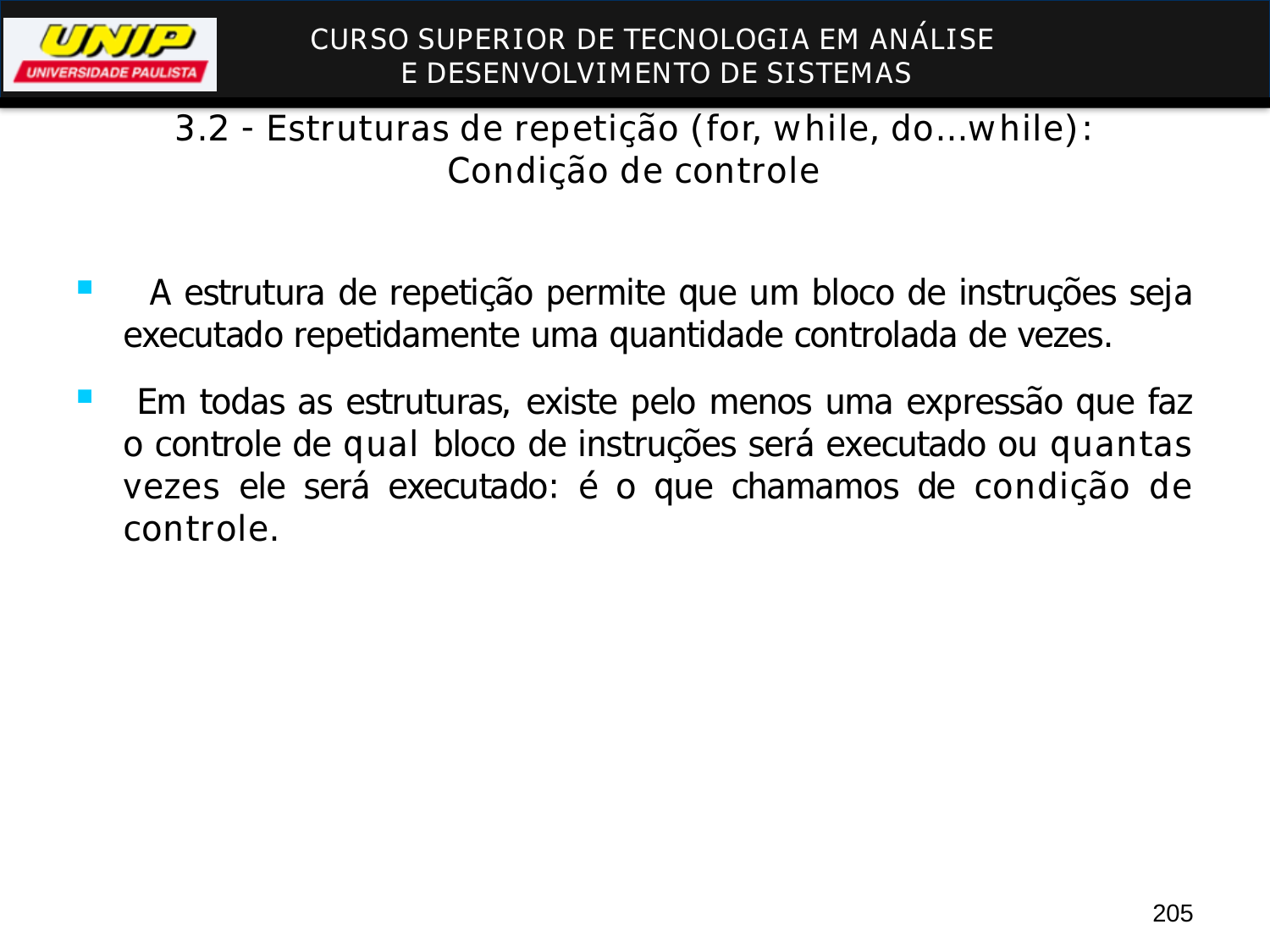

# 3.2 - Estruturas de repetição (for, while, do...while): Condição de controle

  A estrutura de repetição permite que um bloco de instruções seja executado repetidamente uma quantidade controlada de vezes.
 Em todas as estruturas, existe pelo menos uma expressão que faz o controle de qual bloco de instruções será executado ou quantas vezes ele será executado: é o que chamamos de condição de controle.
205